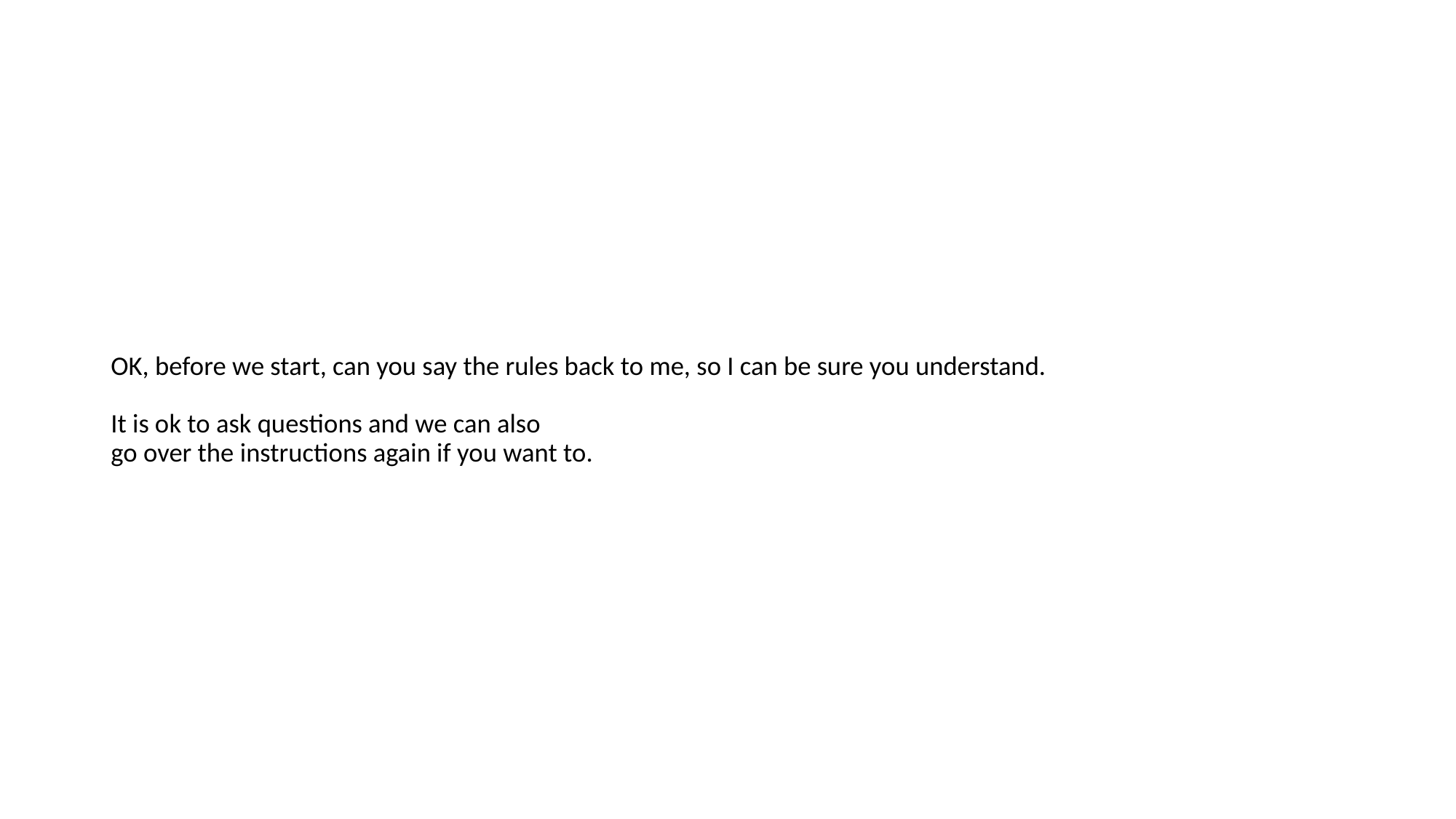

# OK, before we start, can you say the rules back to me, so I can be sure you understand. It is ok to ask questions and we can also go over the instructions again if you want to.